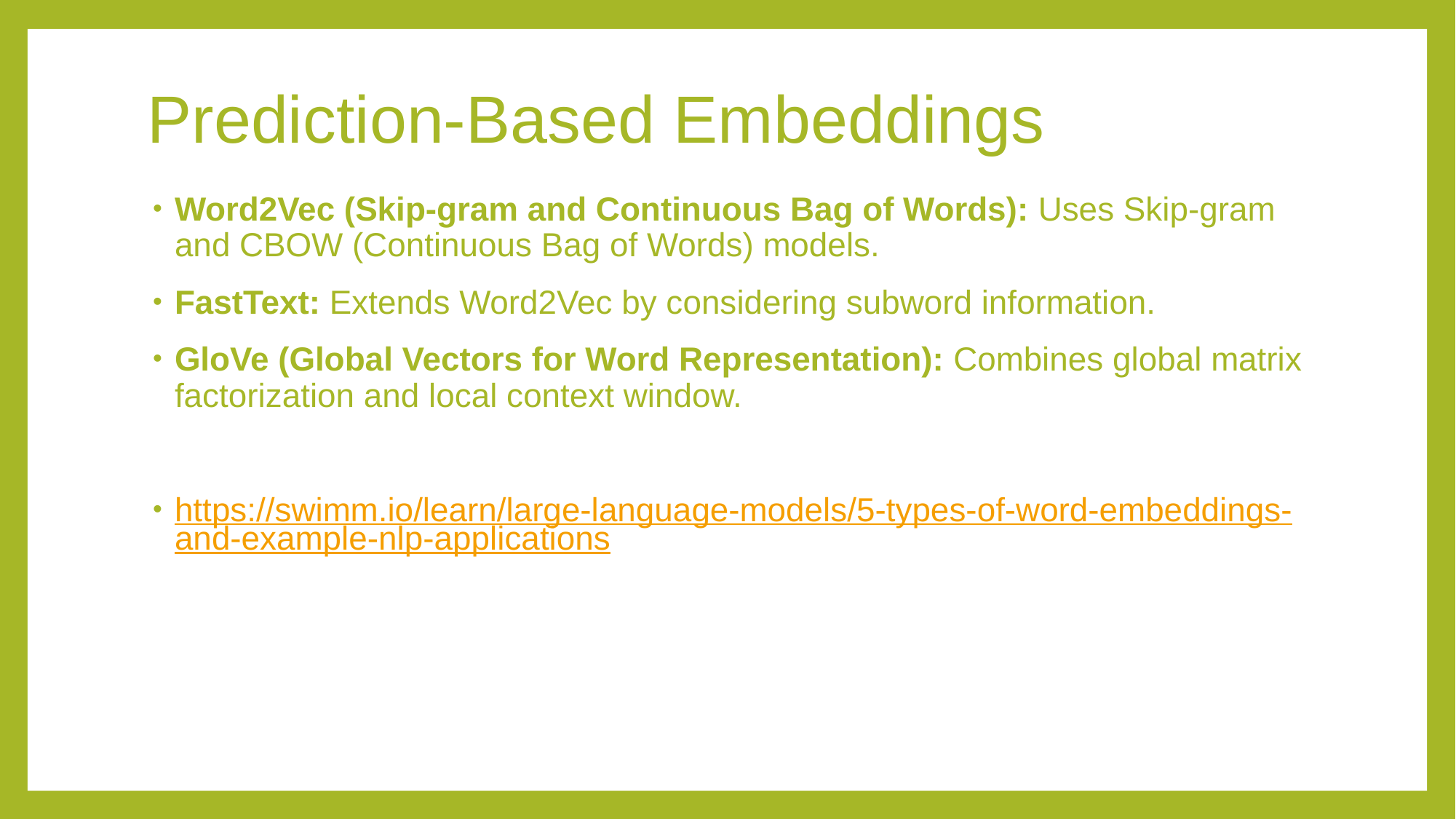

# Prediction-Based Embeddings
Word2Vec (Skip-gram and Continuous Bag of Words): Uses Skip-gram and CBOW (Continuous Bag of Words) models.
FastText: Extends Word2Vec by considering subword information.
GloVe (Global Vectors for Word Representation): Combines global matrix factorization and local context window.

https://swimm.io/learn/large-language-models/5-types-of-word-embeddings-and-example-nlp-applications